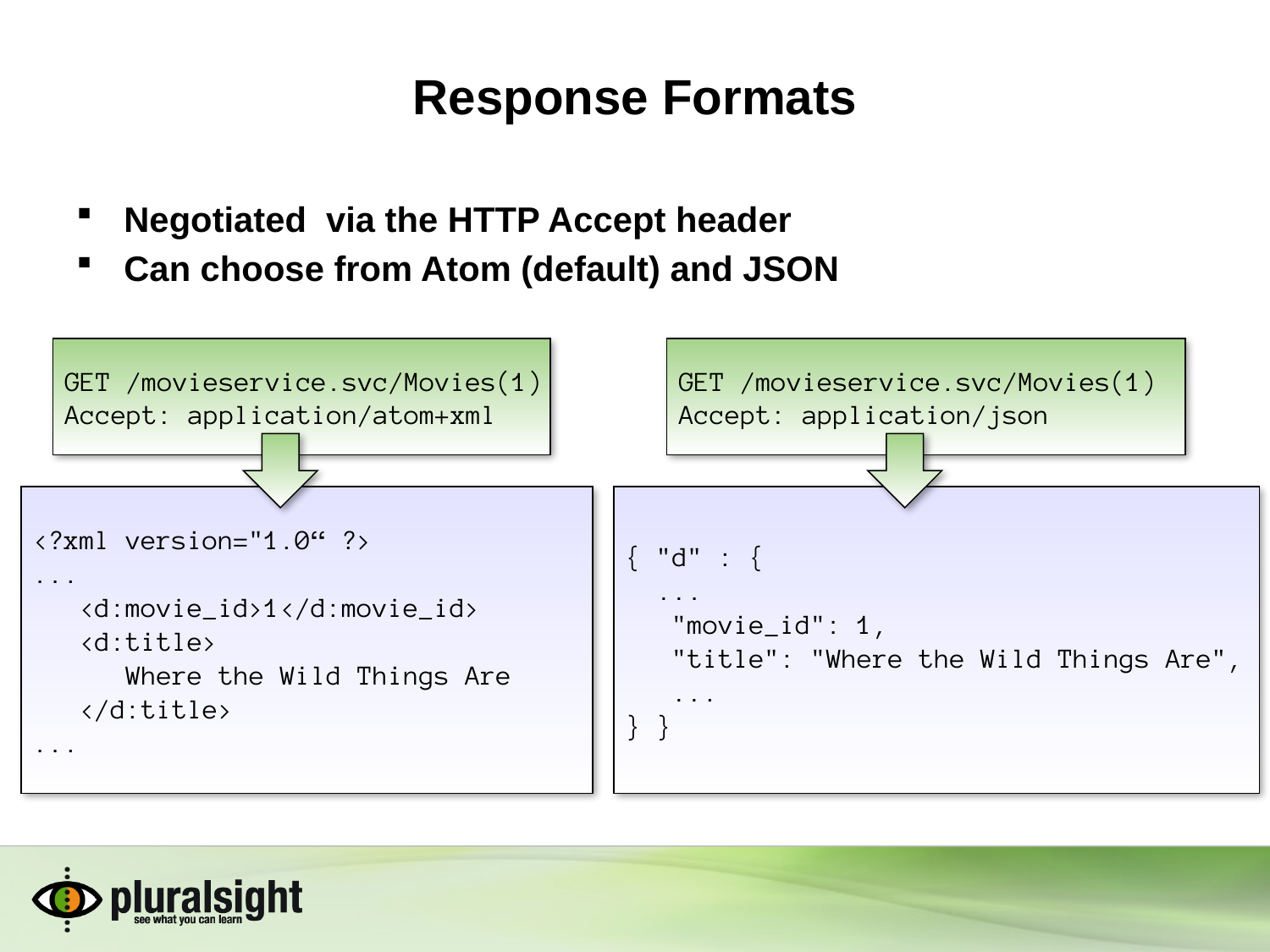

# Response Formats
Negotiated  via the HTTP Accept header
Can choose from Atom (default) and JSON
GET /movieservice.svc/Movies(1)
Accept: application/atom+xml
GET /movieservice.svc/Movies(1)
Accept: application/json

<?xml version="1.0“ ?>
...
   <d:movie_id>1</d:movie_id>
   <d:title>
      Where the Wild Things Are
   </d:title>
...
{ "d" : {
  ...
   "movie_id": 1,
   "title": "Where the Wild Things Are",
   ...
} }